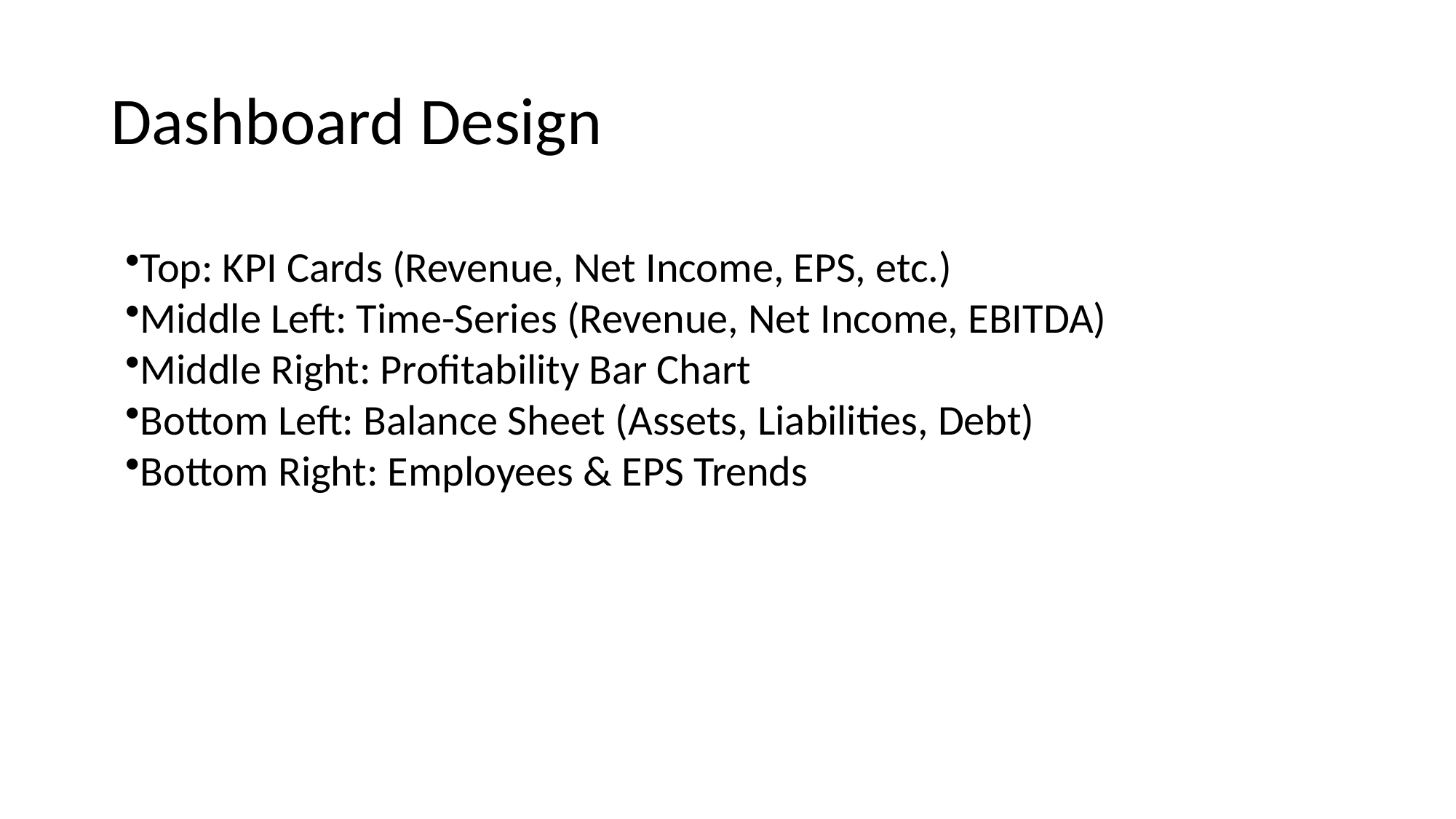

# Dashboard Design
Top: KPI Cards (Revenue, Net Income, EPS, etc.)
Middle Left: Time-Series (Revenue, Net Income, EBITDA)
Middle Right: Profitability Bar Chart
Bottom Left: Balance Sheet (Assets, Liabilities, Debt)
Bottom Right: Employees & EPS Trends